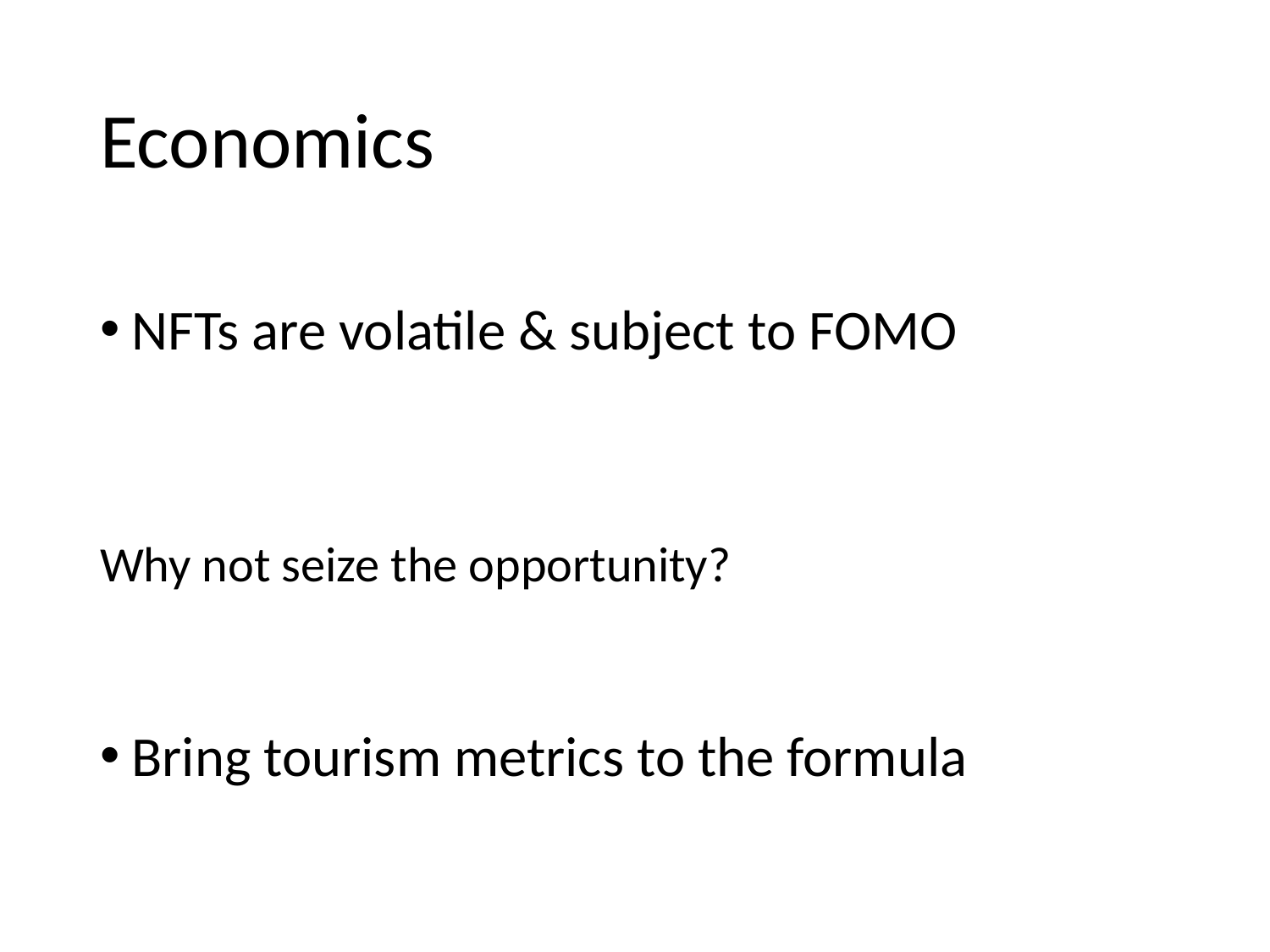

# Economics
NFTs are volatile & subject to FOMO

Why not seize the opportunity?

Bring tourism metrics to the formula